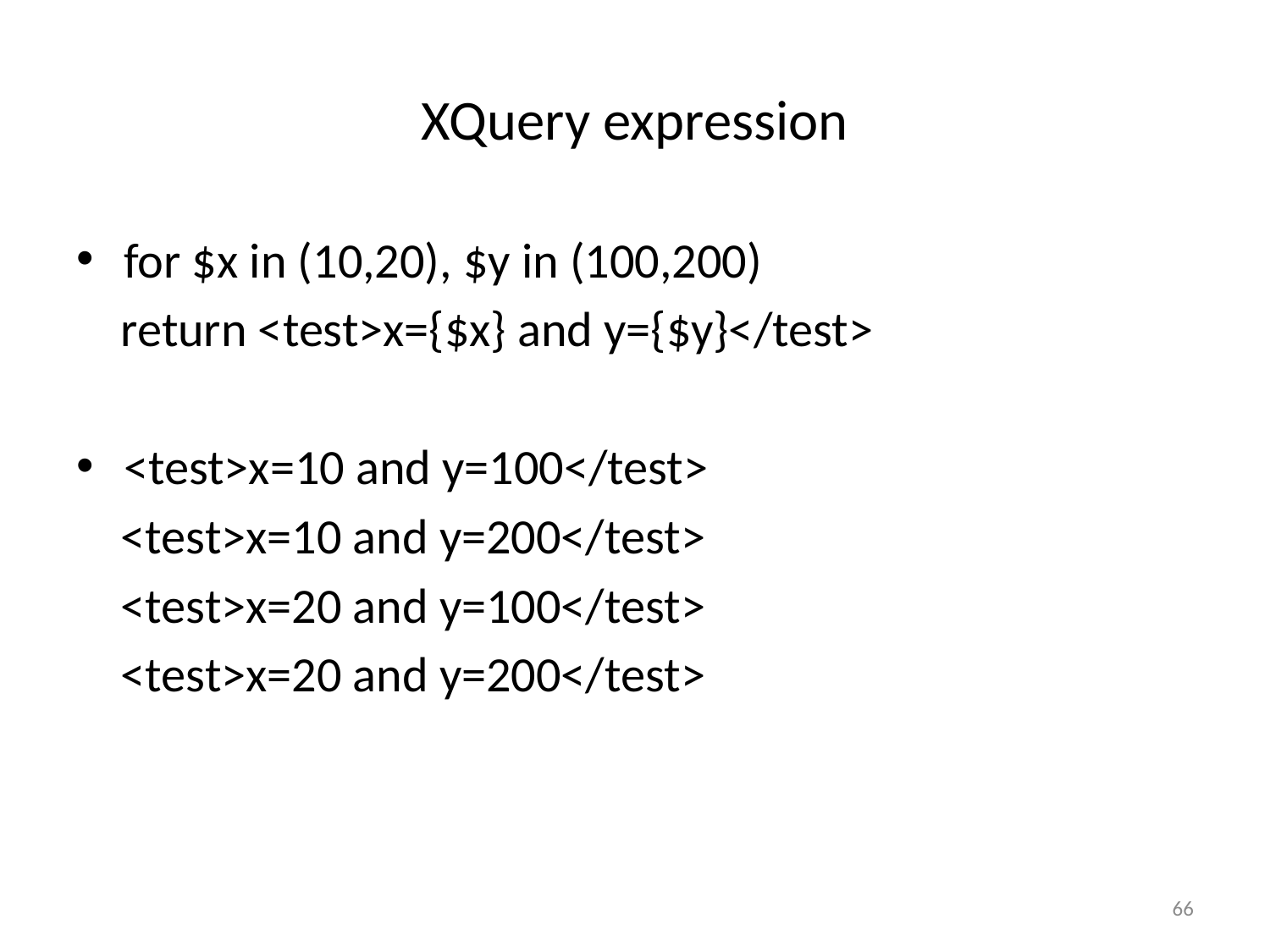

# XQuery expression
for $x in (10,20), $y in (100,200)
    return <test>x={$x} and y={$y}</test>

<test>x=10 and y=100</test>
    <test>x=10 and y=200</test>
    <test>x=20 and y=100</test>
    <test>x=20 and y=200</test>

66